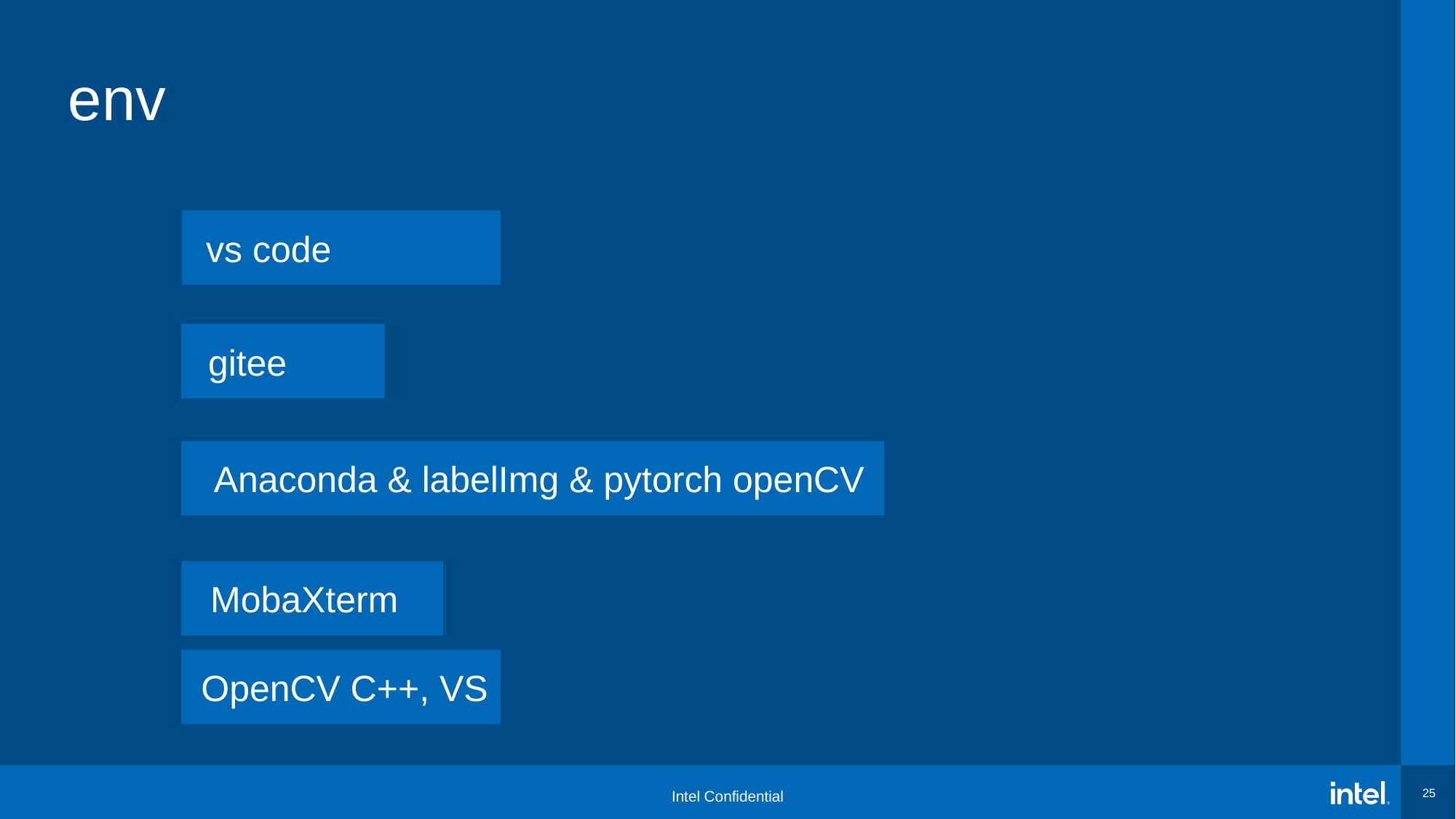

# env

vs code

gitee

Anaconda & labelImg & pytorch openCV

MobaXterm

OpenCV C++, VS